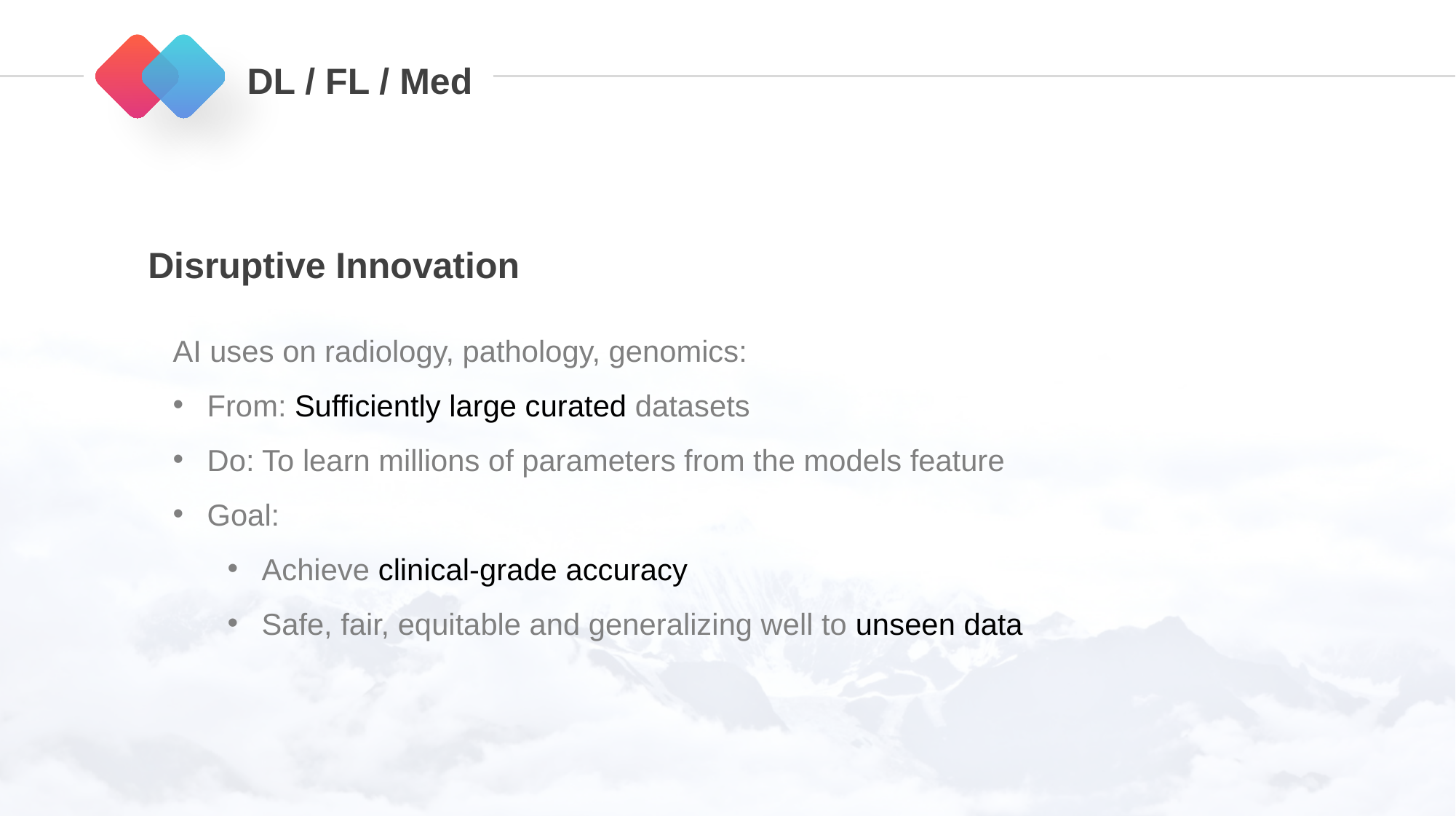

DL / FL / Med
Disruptive Innovation
AI uses on radiology, pathology, genomics:
From: Sufficiently large curated datasets
Do: To learn millions of parameters from the models feature
Goal:
Achieve clinical-grade accuracy
Safe, fair, equitable and generalizing well to unseen data